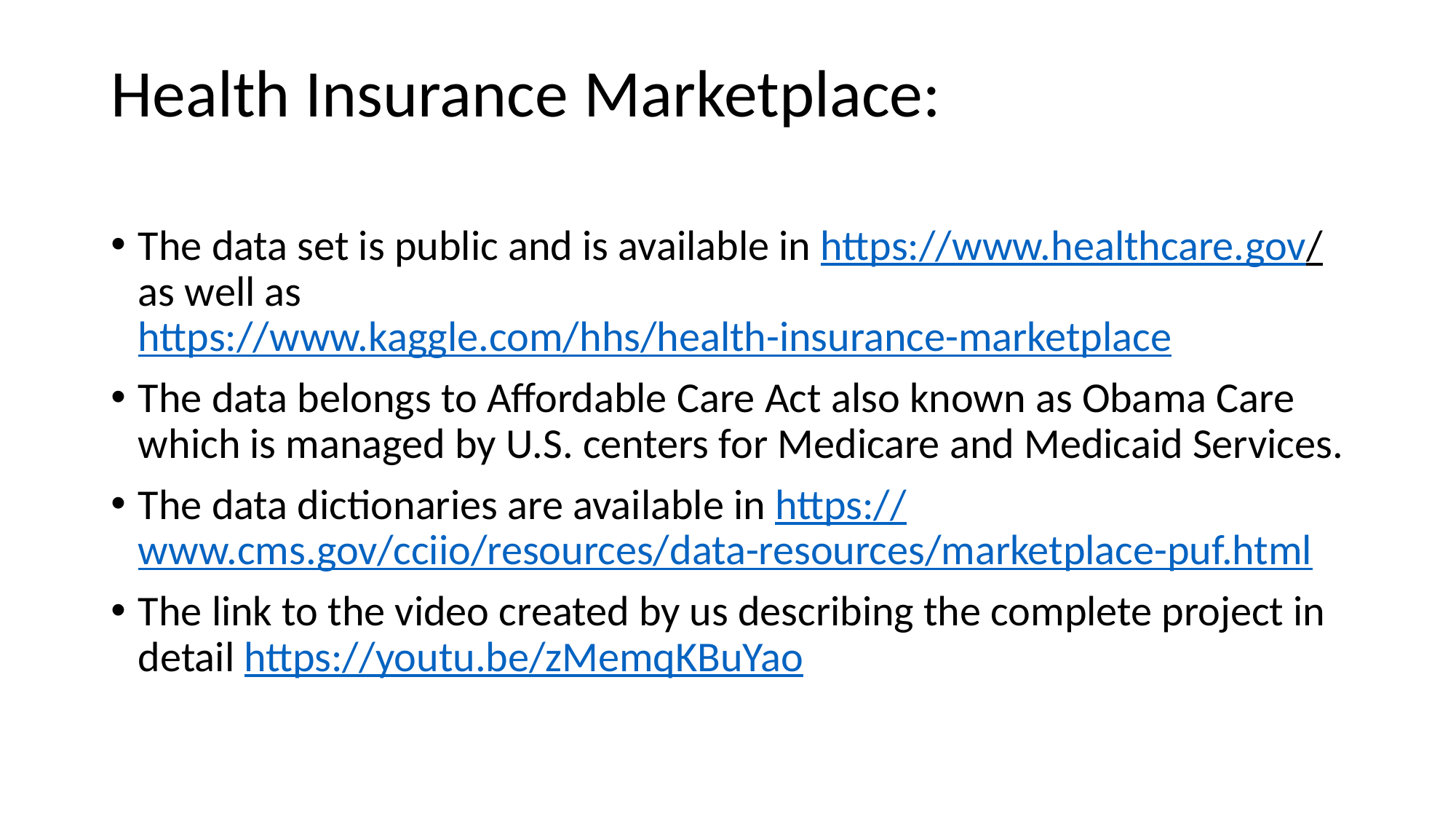

# Health Insurance Marketplace:
The data set is public and is available in https://www.healthcare.gov/ as well as https://www.kaggle.com/hhs/health-insurance-marketplace
The data belongs to Affordable Care Act also known as Obama Care which is managed by U.S. centers for Medicare and Medicaid Services.
The data dictionaries are available in https://www.cms.gov/cciio/resources/data-resources/marketplace-puf.html
The link to the video created by us describing the complete project in detail https://youtu.be/zMemqKBuYao